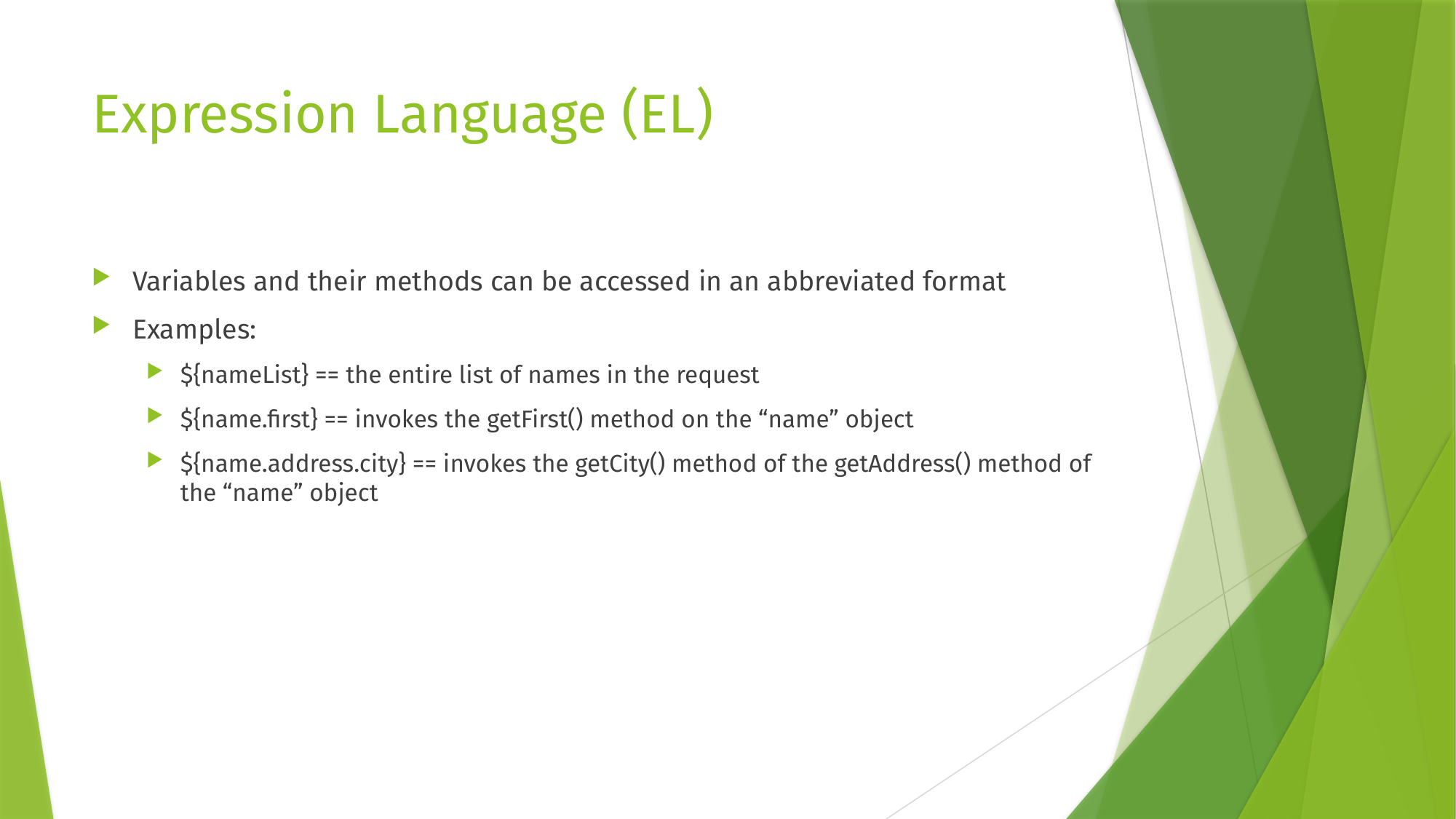

# Expression Language (EL)
Variables and their methods can be accessed in an abbreviated format
Examples:
${nameList} == the entire list of names in the request
${name.first} == invokes the getFirst() method on the “name” object
${name.address.city} == invokes the getCity() method of the getAddress() method of the “name” object